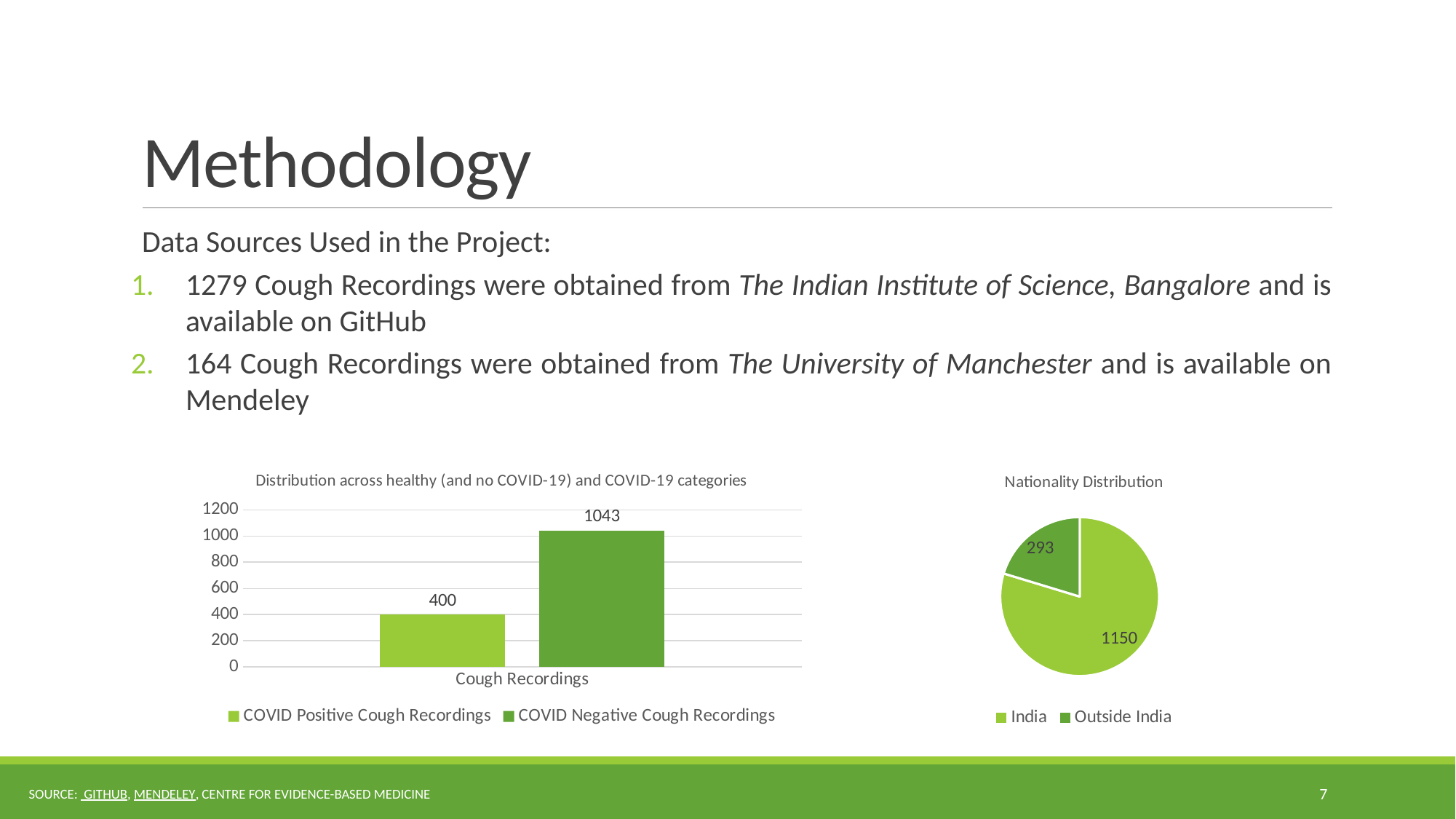

# Methodology
Data Sources Used in the Project:
1279 Cough Recordings were obtained from The Indian Institute of Science, Bangalore and is available on GitHub
164 Cough Recordings were obtained from The University of Manchester and is available on Mendeley

### Chart: Distribution across healthy (and no COVID-19) and COVID-19 categories

| Category | COVID Positive Cough Recordings | COVID Negative Cough Recordings |
|---|---|---|
| Cough Recordings | 400.0 | 1043.0 |

### Chart: Nationality Distribution

| Category | Nationality Distribution |
|---|---|
| India | 1150.0 |
| Outside India | 293.0 |
Source:  GitHub, Mendeley, Centre for Evidence-Based Medicine
7